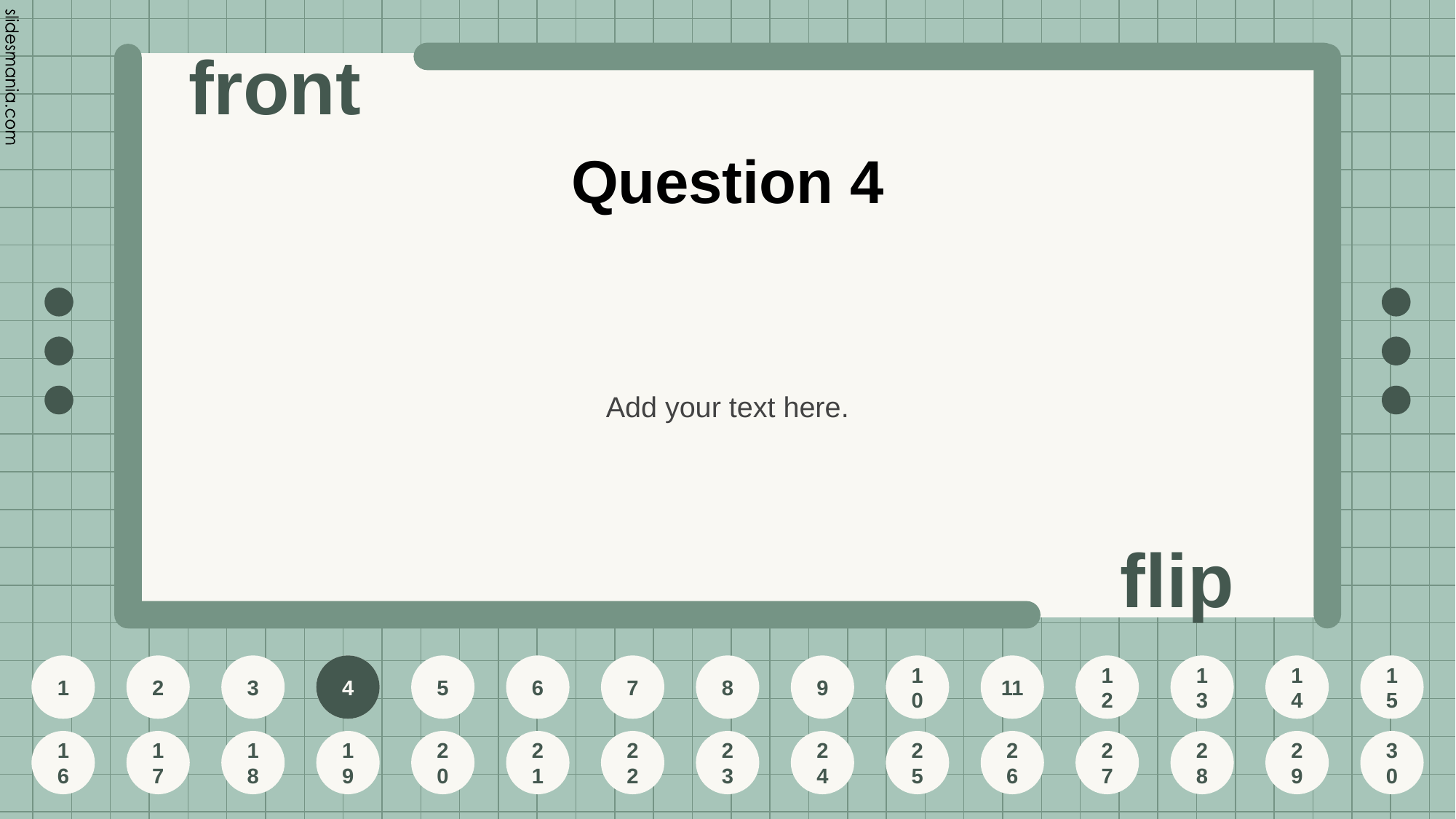

# Question 4
Add your text here.

4